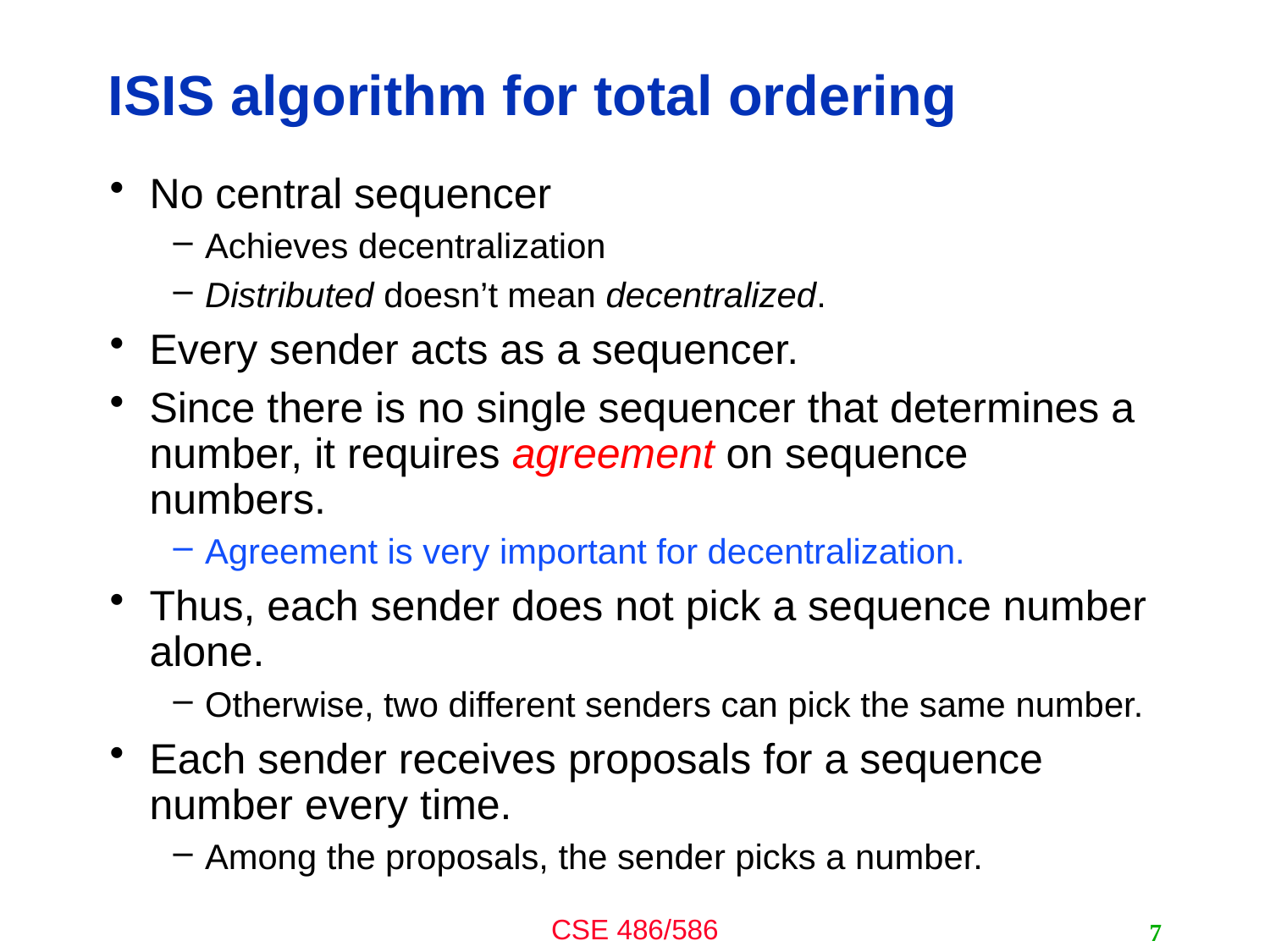

# ISIS algorithm for total ordering
No central sequencer
Achieves decentralization
Distributed doesn’t mean decentralized.
Every sender acts as a sequencer.
Since there is no single sequencer that determines a number, it requires agreement on sequence numbers.
Agreement is very important for decentralization.
Thus, each sender does not pick a sequence number alone.
Otherwise, two different senders can pick the same number.
Each sender receives proposals for a sequence number every time.
Among the proposals, the sender picks a number.
7